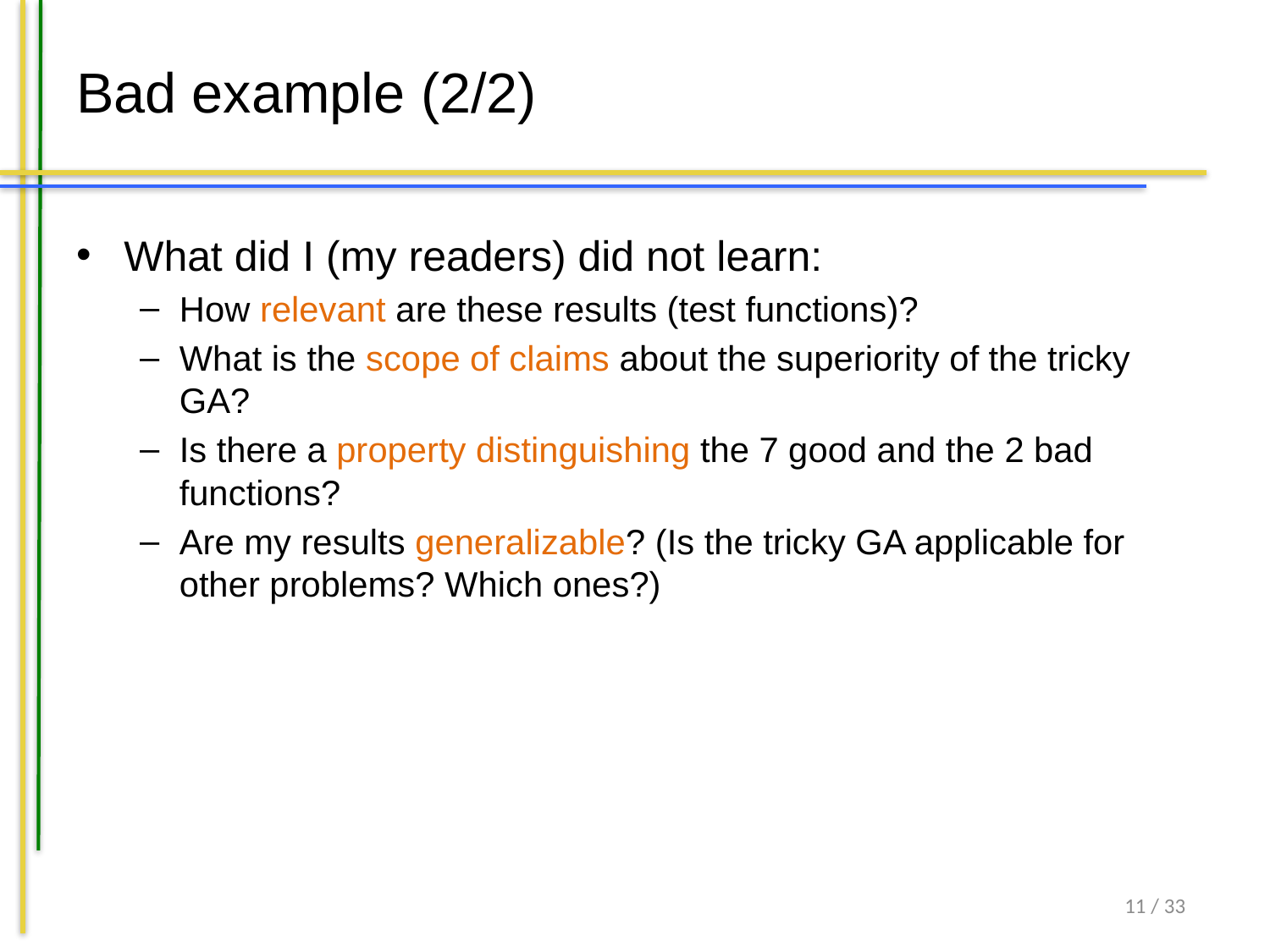

# Bad example (2/2)
What did I (my readers) did not learn:
How relevant are these results (test functions)?
What is the scope of claims about the superiority of the tricky GA?
Is there a property distinguishing the 7 good and the 2 bad functions?
Are my results generalizable? (Is the tricky GA applicable for other problems? Which ones?)

11 / 33